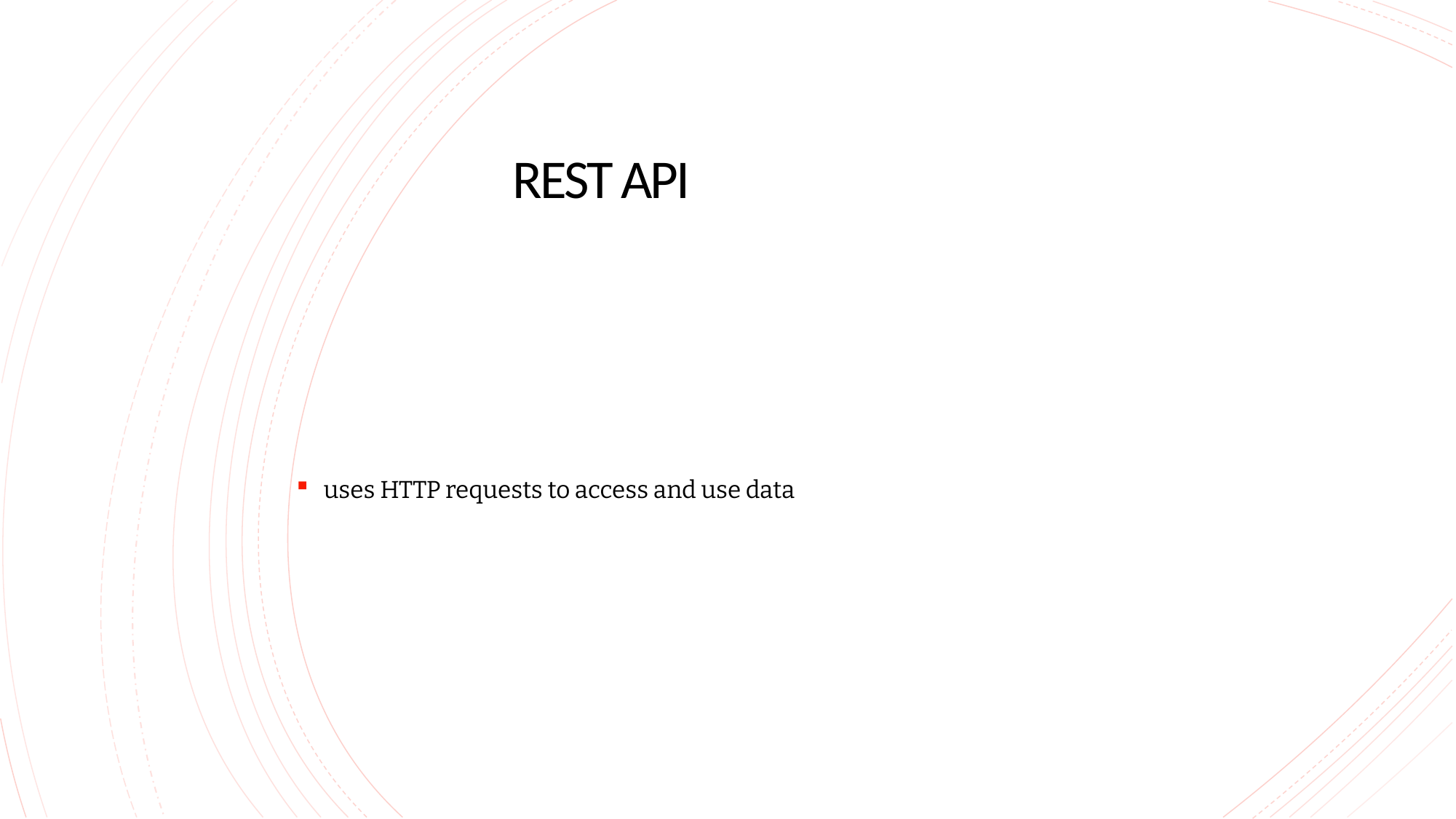

# REST API
uses HTTP requests to access and use data